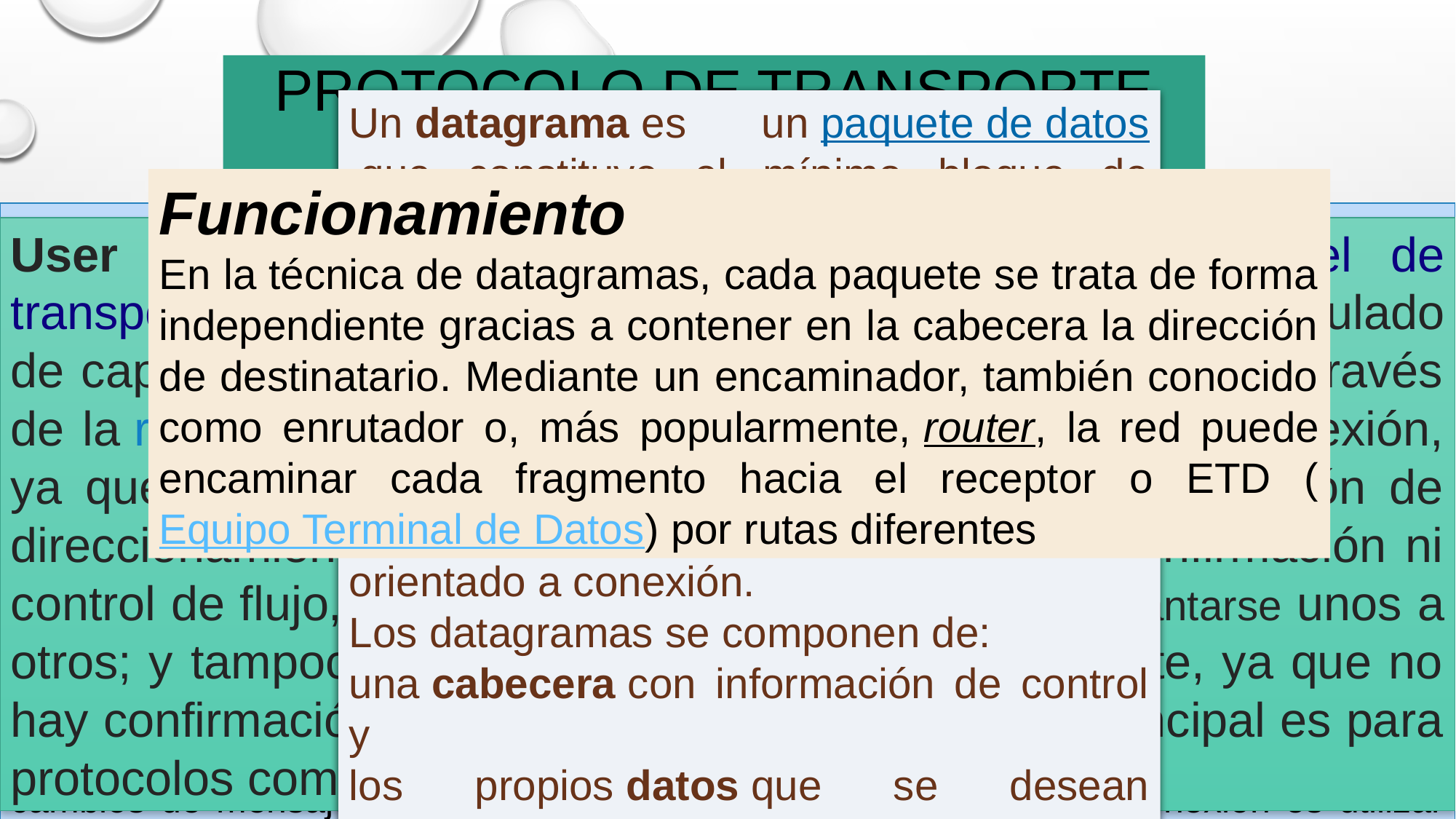

Protocolo de transporte UDP
Un datagrama es un paquete de datos que constituye el mínimo bloque de información en una red de conmutación por datagramas, la cual es uno de los dos tipos de protocolode comunicación por conmutación de paquetes usados para encaminar por rutas diversas dichas unidades de información entre nodos de una red, por lo que se dice que no está orientado a conexión.
Los datagramas se componen de:
una cabecera con información de control y
los propios datos que se desean transmitir.

Funcionamiento
En la técnica de datagramas, cada paquete se trata de forma independiente gracias a contener en la cabecera la dirección de destinatario. Mediante un encaminador, también conocido como enrutador o, más popularmente, router, la red puede encaminar cada fragmento hacia el receptor o ETD (Equipo Terminal de Datos) por rutas diferentes
En telecomunicaciones, no orientado a la conexión significa una comunicación entre dos puntos finales de una red en los que un mensaje puede ser enviado desde un punto final a otro sin acuerdo previo. El dispositivo en un extremo de la comunicación transmite los datos al otro, sin tener que asegurarse de que el receptor esté disponible y listo para recibir los datos. El emisor simplemente envía un mensaje dirigido al receptor. Cuando se utiliza esta forma de comunicación son más frecuentes los problemas de transmisión que con los protocolos orientado a la conexión y puede ser necesario reenviar varias veces los datos. Los protocolos no orientados a la conexión son a menudo rechazados por los administradores de redes que utilizan cortafuegos porque los paquetes maliciosos son más difíciles de filtrar. El protocolo IP y el protocolo UDP son protocolos no orientados a la conexión, pero TCP es un protocolo orientado a la conexión. Los protocolos no orientados a la conexión son descritos generalmente como sin estado porque los puntos finales no guardan información para recordar una "conversación" de cambios de mensajes. La alternativa al enfoque no orientado a la conexión es utilizar protocolos orientados a la conexión, que son descritos a veces como con estado porque pueden seguir una conversación.
User Datagram Protocol (UDP) es un protocolo del nivel de transporte basado en el intercambio de datagramas (Encapsulado de capa 4 Modelo OSI). Permite el envío de datagramas a través de la red sin que se haya establecido previamente una conexión, ya que el propio datagrama incorpora suficiente información de direccionamiento en su cabecera. Tampoco tiene confirmación ni control de flujo, por lo que los paquetes pueden adelantarse unos a otros; y tampoco se sabe si ha llegado correctamente, ya que no hay confirmación de entrega o recepción. Su uso principal es para protocolos como DHCP
Protocolo NO orientado a conexión. Esto lo hace más rápido que TCP, ya que no es necesario establecer conexiones, etc.
No garantiza que los mensajes lleguen siempre.
No garantiza que los mensajes lleguen en el mismo orden que fueron enviados.
Permite enviar mensajes de 64 KB como máximo.
En UDP, los mensajes se denominan “datagramas” (datagrams en ingles).
15
FCO. UREÑA  PSP-2º DAM 21-22   SANTA Mª LA NUEVA Y SAN JOSE ARTESANO  UN3